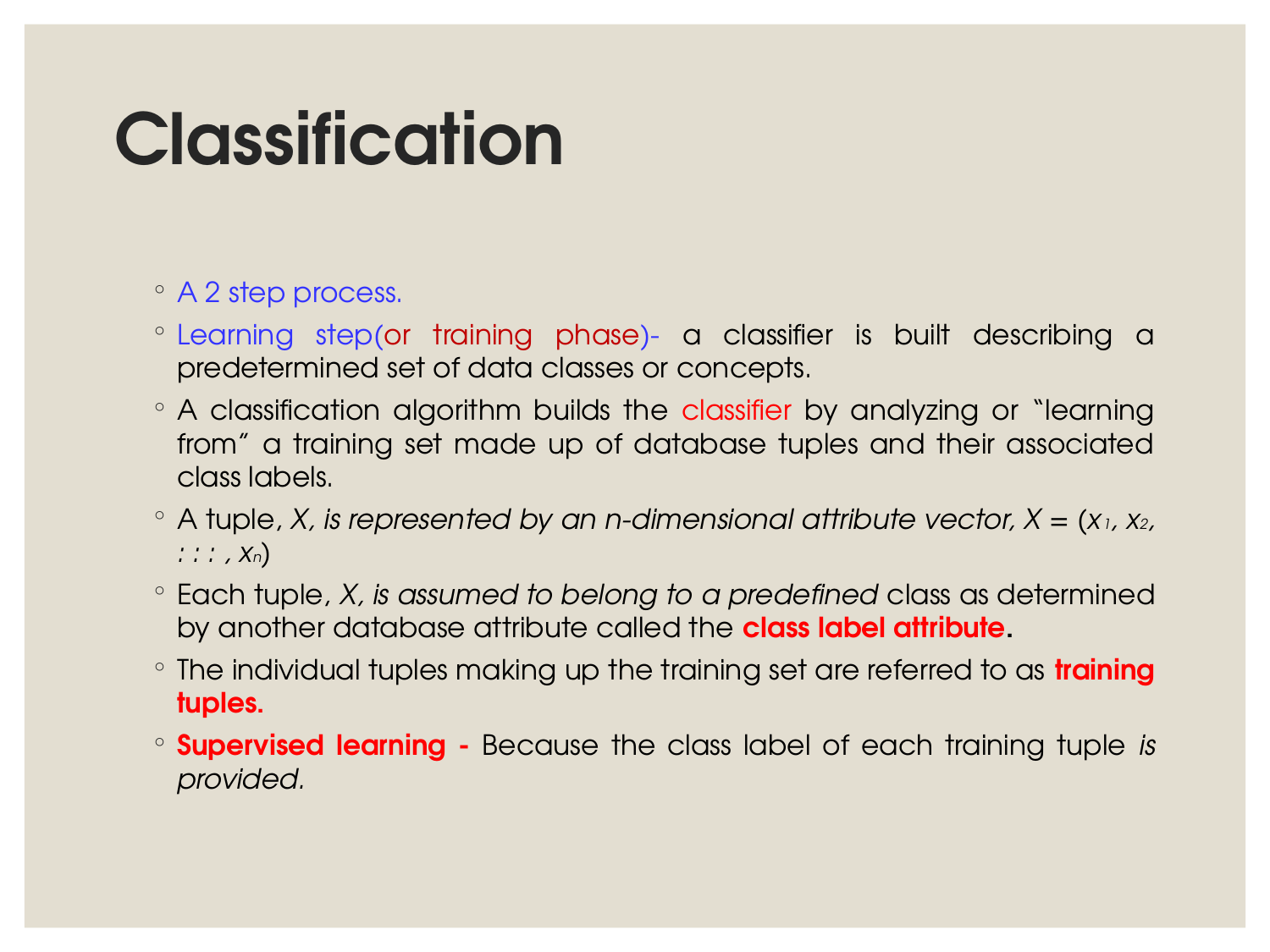

# Classification

A 2 step process.
Learning step(or training phase)- a classifier is built describing a predetermined set of data classes or concepts.
A classification algorithm builds the classifier by analyzing or “learning from” a training set made up of database tuples and their associated class labels.
A tuple, X, is represented by an n-dimensional attribute vector, X = (x1, x2, : : : , xn)
Each tuple, X, is assumed to belong to a predefined class as determined by another database attribute called the class label attribute.
The individual tuples making up the training set are referred to as training tuples.
Supervised learning - Because the class label of each training tuple is provided.